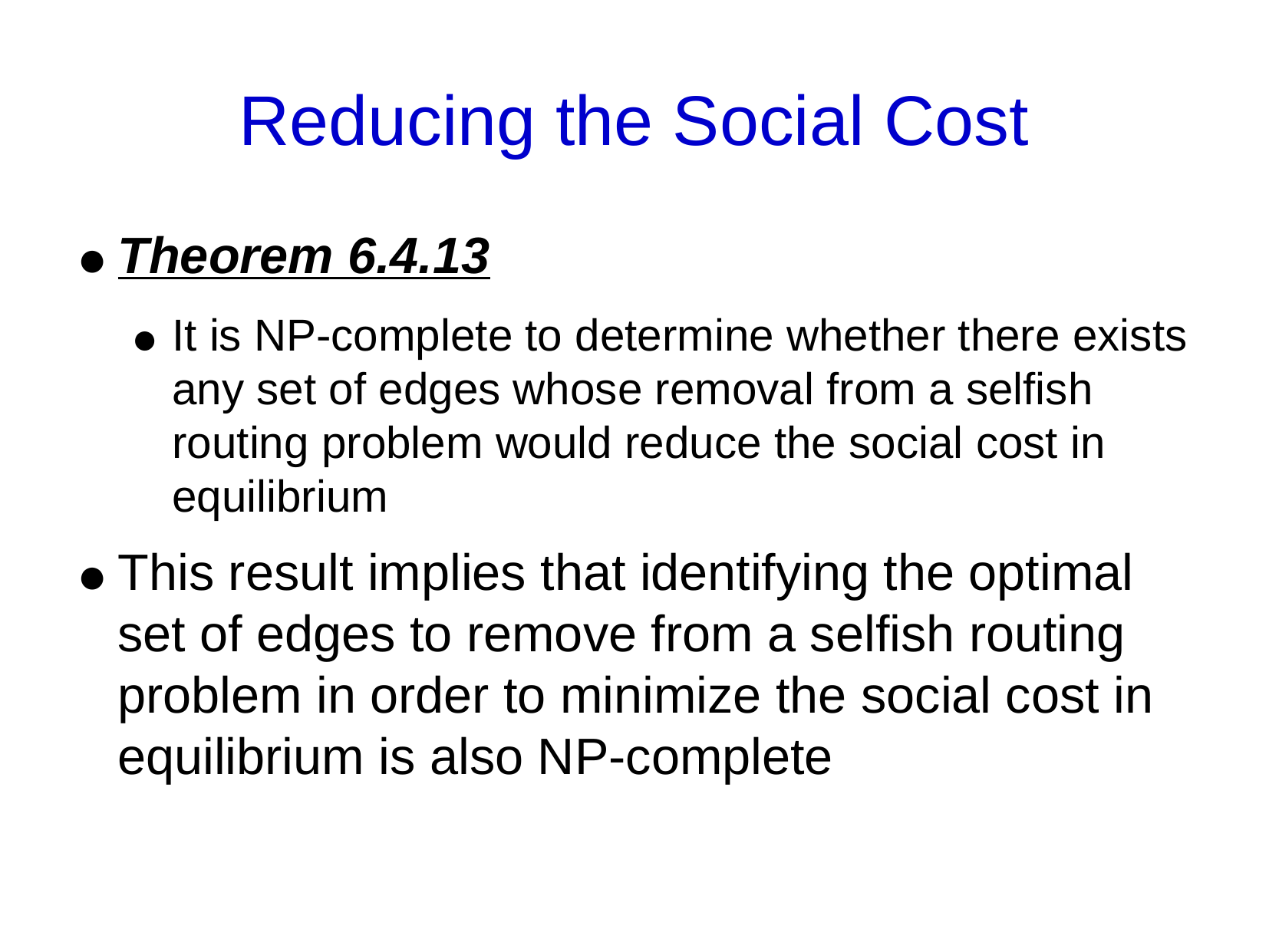

Reducing the Social Cost
Theorem 6.4.13
It is NP-complete to determine whether there exists any set of edges whose removal from a selfish routing problem would reduce the social cost in equilibrium
This result implies that identifying the optimal set of edges to remove from a selfish routing problem in order to minimize the social cost in equilibrium is also NP-complete